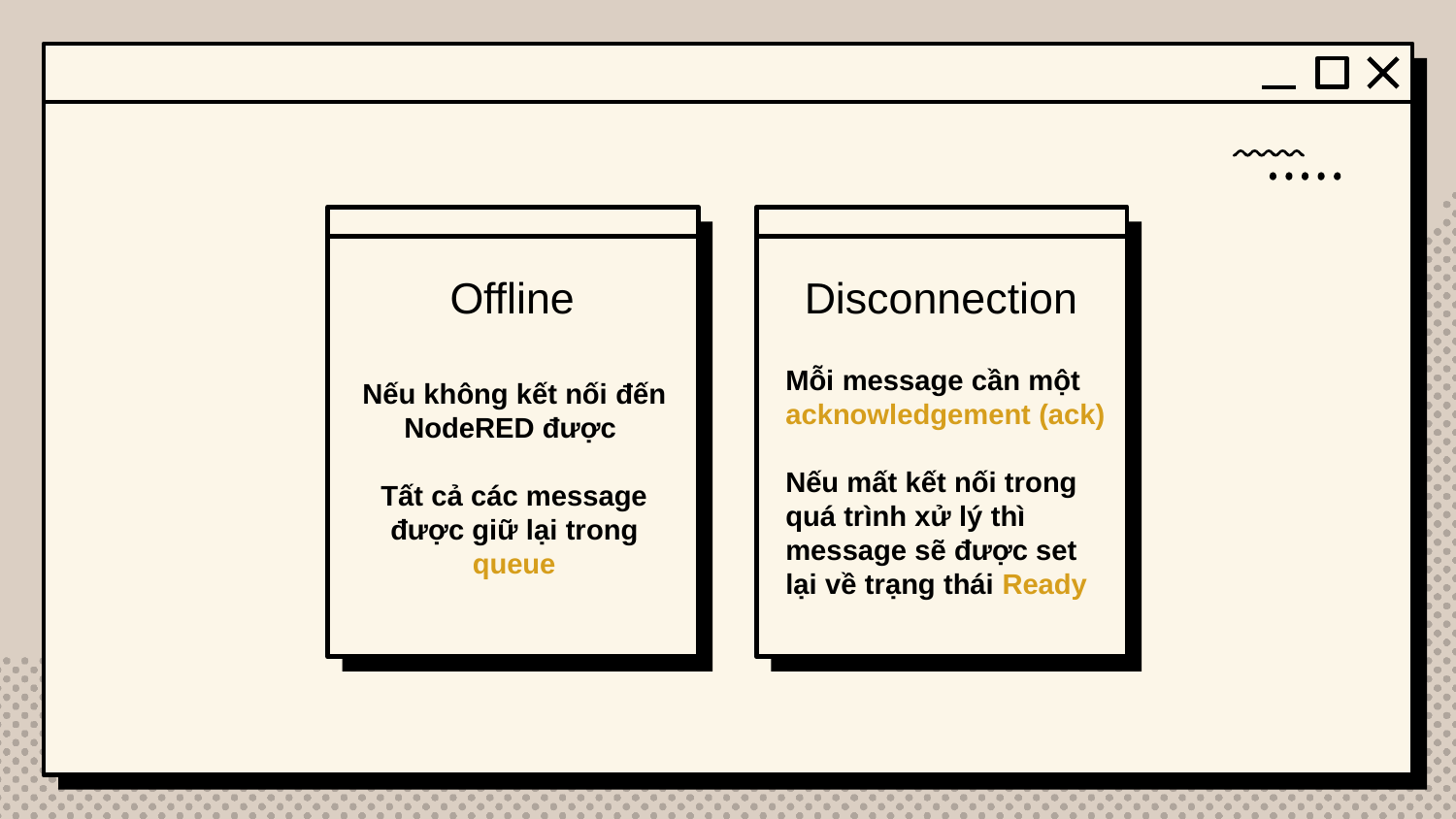

Offline
Disconnection
Mỗi message cần một
acknowledgement (ack)

Nếu mất kết nối trong quá trình xử lý thì message sẽ được set lại về trạng thái Ready
Nếu không kết nối đến NodeRED được

Tất cả các message được giữ lại trong queue